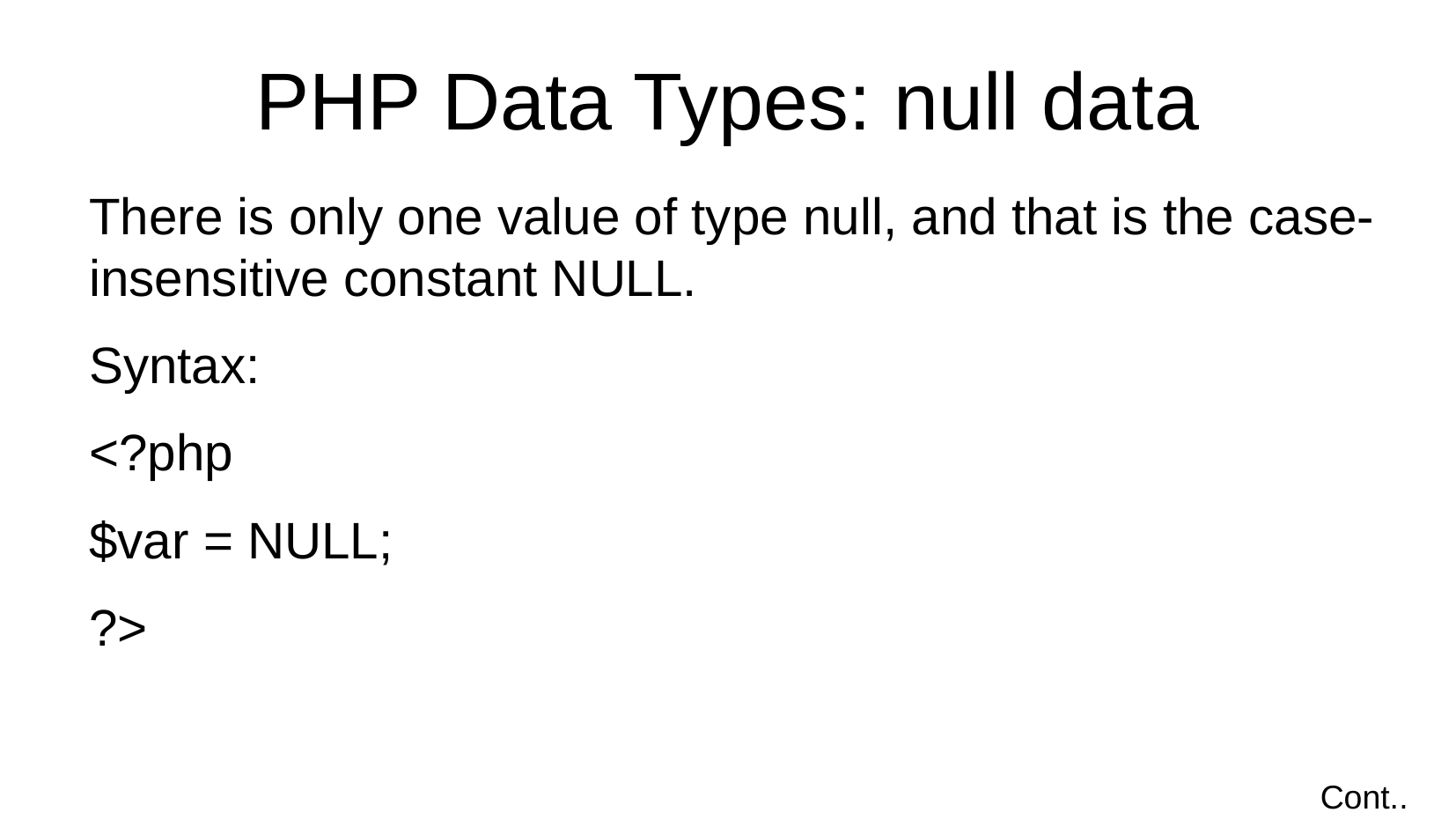

PHP Data Types: null data
There is only one value of type null, and that is the case-insensitive constant NULL.
Syntax:
<?php
$var = NULL;
?>
Cont..